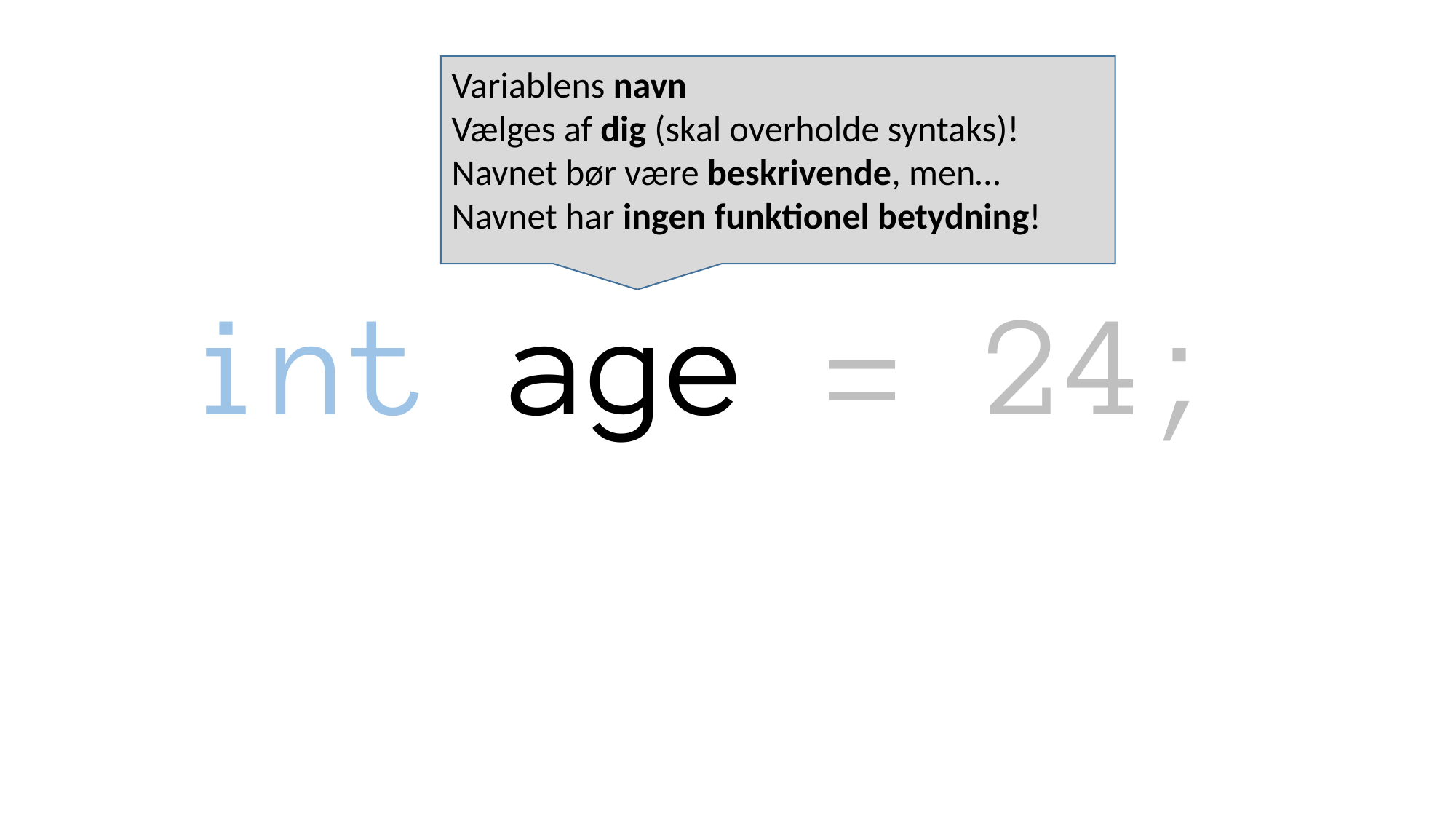

Variablens navn
Vælges af dig (skal overholde syntaks)!
Navnet bør være beskrivende, men…
Navnet har ingen funktionel betydning!
int age = 24;